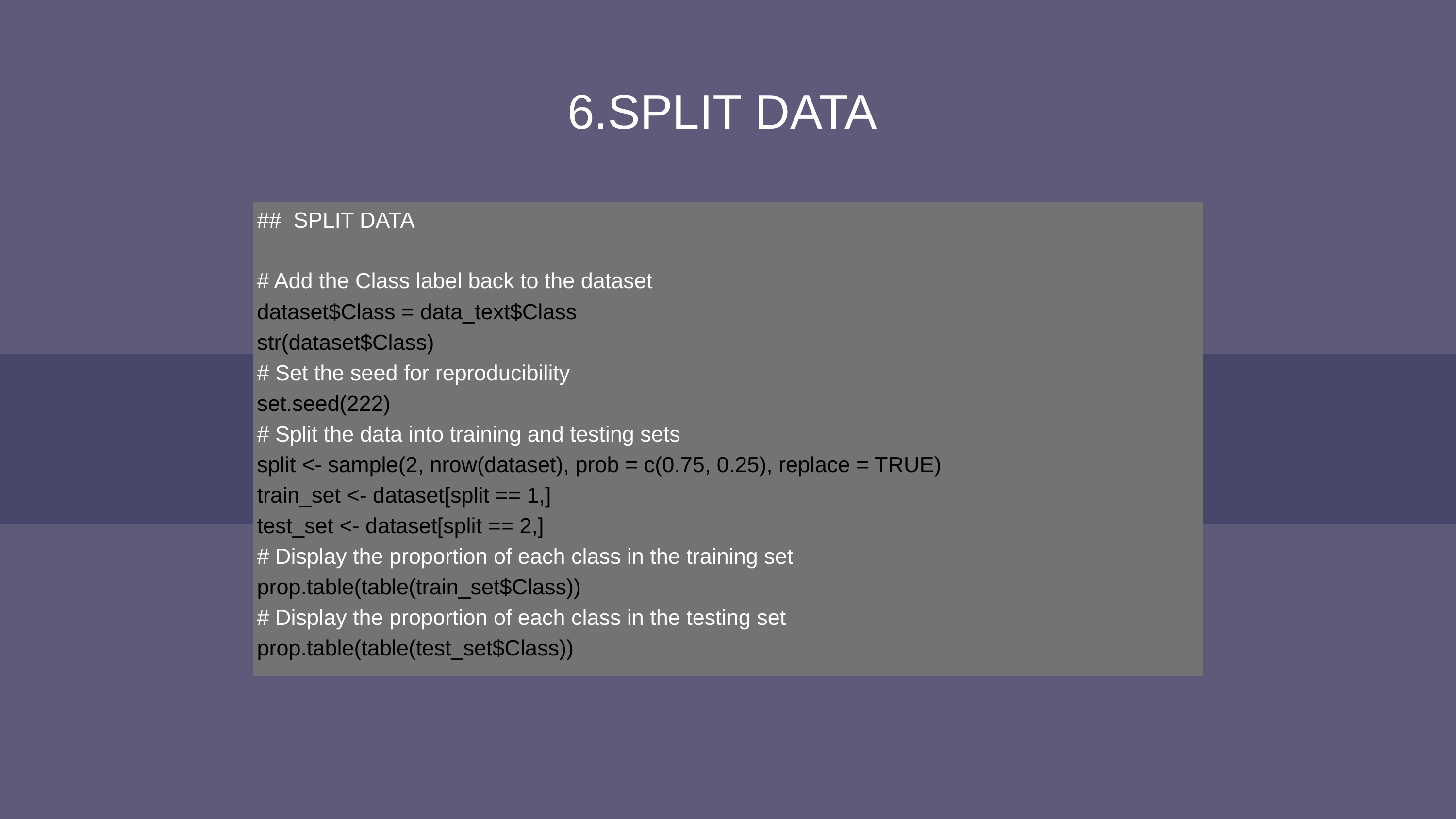

6.SPLIT DATA

##  SPLIT DATA

# Add the Class label back to the dataset
dataset$Class = data_text$Class
str(dataset$Class)
# Set the seed for reproducibility
set.seed(222)
# Split the data into training and testing sets
split <- sample(2, nrow(dataset), prob = c(0.75, 0.25), replace = TRUE)
train_set <- dataset[split == 1,]
test_set <- dataset[split == 2,]
# Display the proportion of each class in the training set
prop.table(table(train_set$Class))
# Display the proportion of each class in the testing set
prop.table(table(test_set$Class))